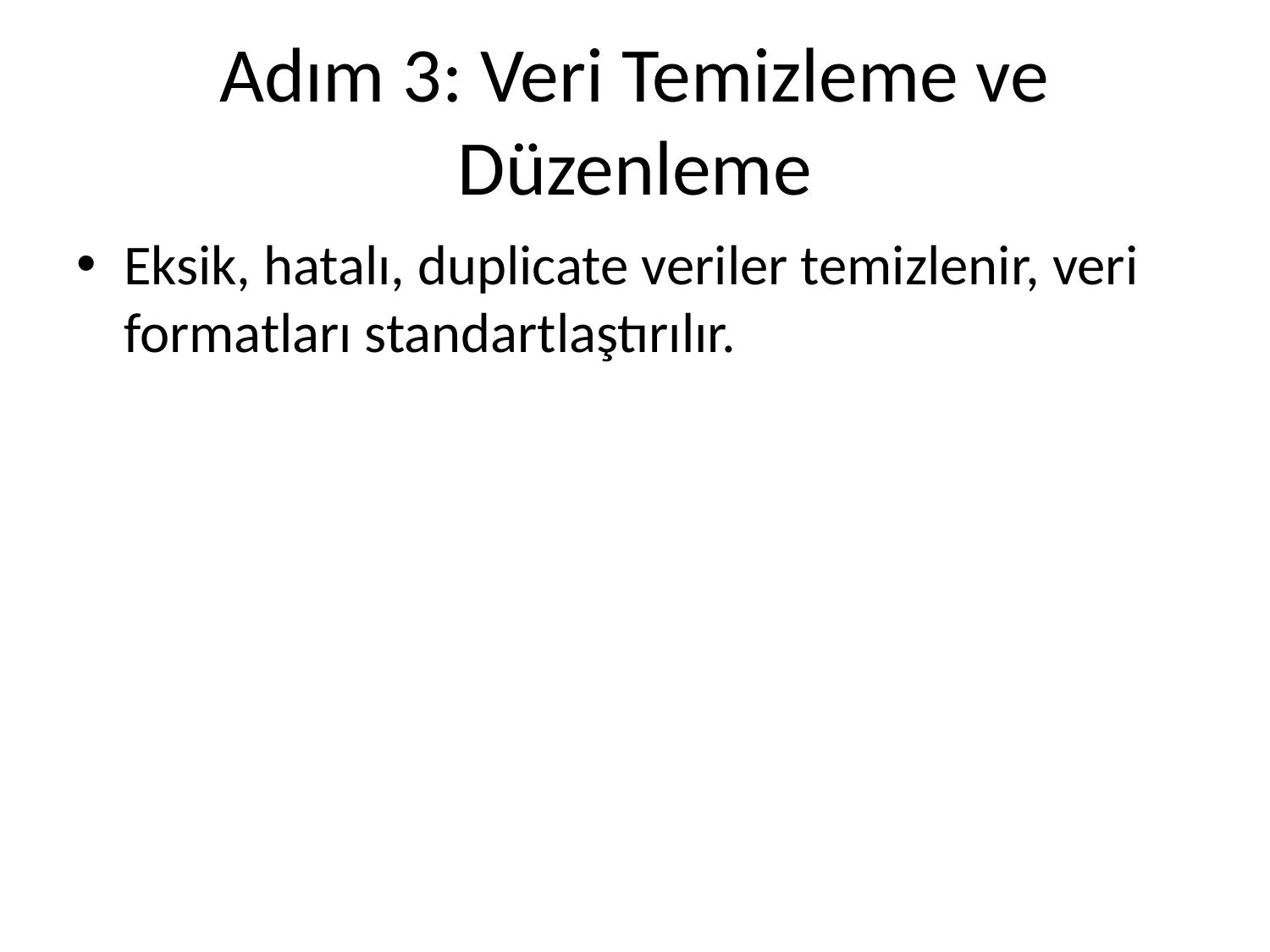

# Adım 3: Veri Temizleme ve Düzenleme
Eksik, hatalı, duplicate veriler temizlenir, veri formatları standartlaştırılır.